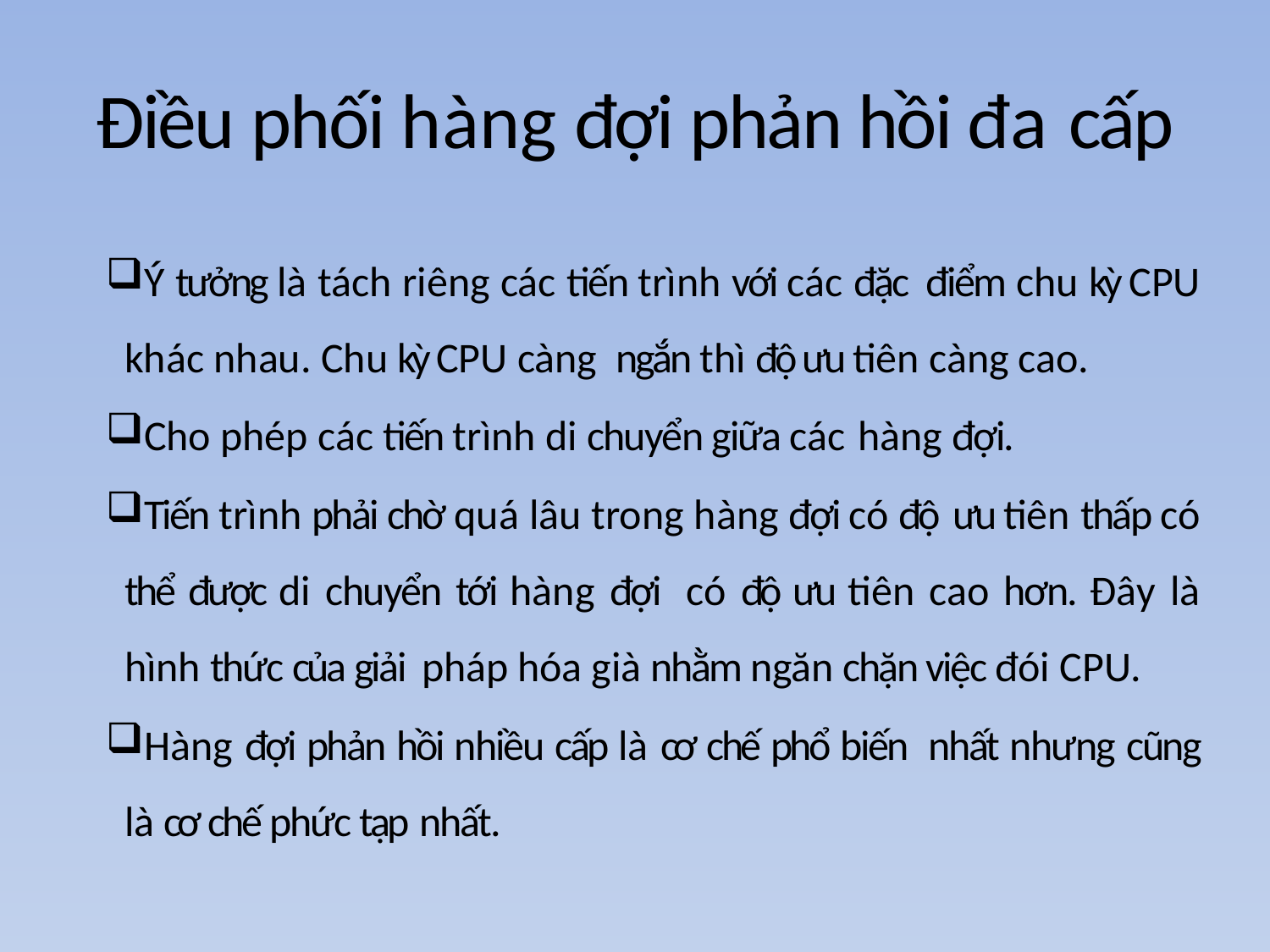

# Điều phối hàng đợi phản hồi đa cấp
Ý tưởng là tách riêng các tiến trình với các đặc  điểm chu kỳ CPU khác nhau. Chu kỳ CPU càng  ngắn thì độ ưu tiên càng cao.
Cho phép các tiến trình di chuyển giữa các hàng đợi.
Tiến trình phải chờ quá lâu trong hàng đợi có độ  ưu tiên thấp có thể được di chuyển tới hàng đợi  có độ ưu tiên cao hơn. Đây là hình thức của giải  pháp hóa già nhằm ngăn chặn việc đói CPU.
Hàng đợi phản hồi nhiều cấp là cơ chế phổ biến  nhất nhưng cũng là cơ chế phức tạp nhất.